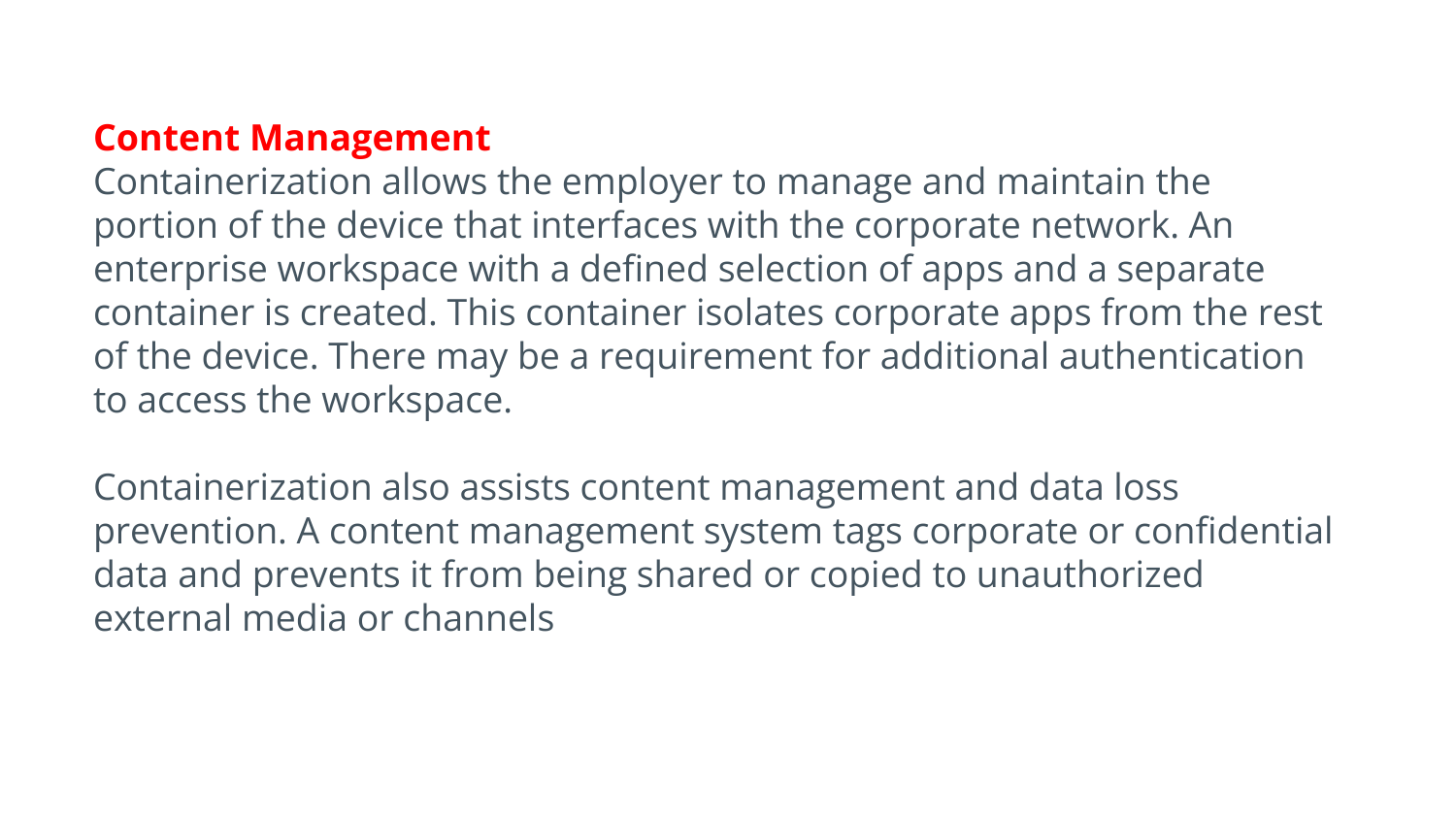

Content Management
Containerization allows the employer to manage and maintain the portion of the device that interfaces with the corporate network. An enterprise workspace with a defined selection of apps and a separate container is created. This container isolates corporate apps from the rest of the device. There may be a requirement for additional authentication to access the workspace.

Containerization also assists content management and data loss prevention. A content management system tags corporate or confidential data and prevents it from being shared or copied to unauthorized external media or channels